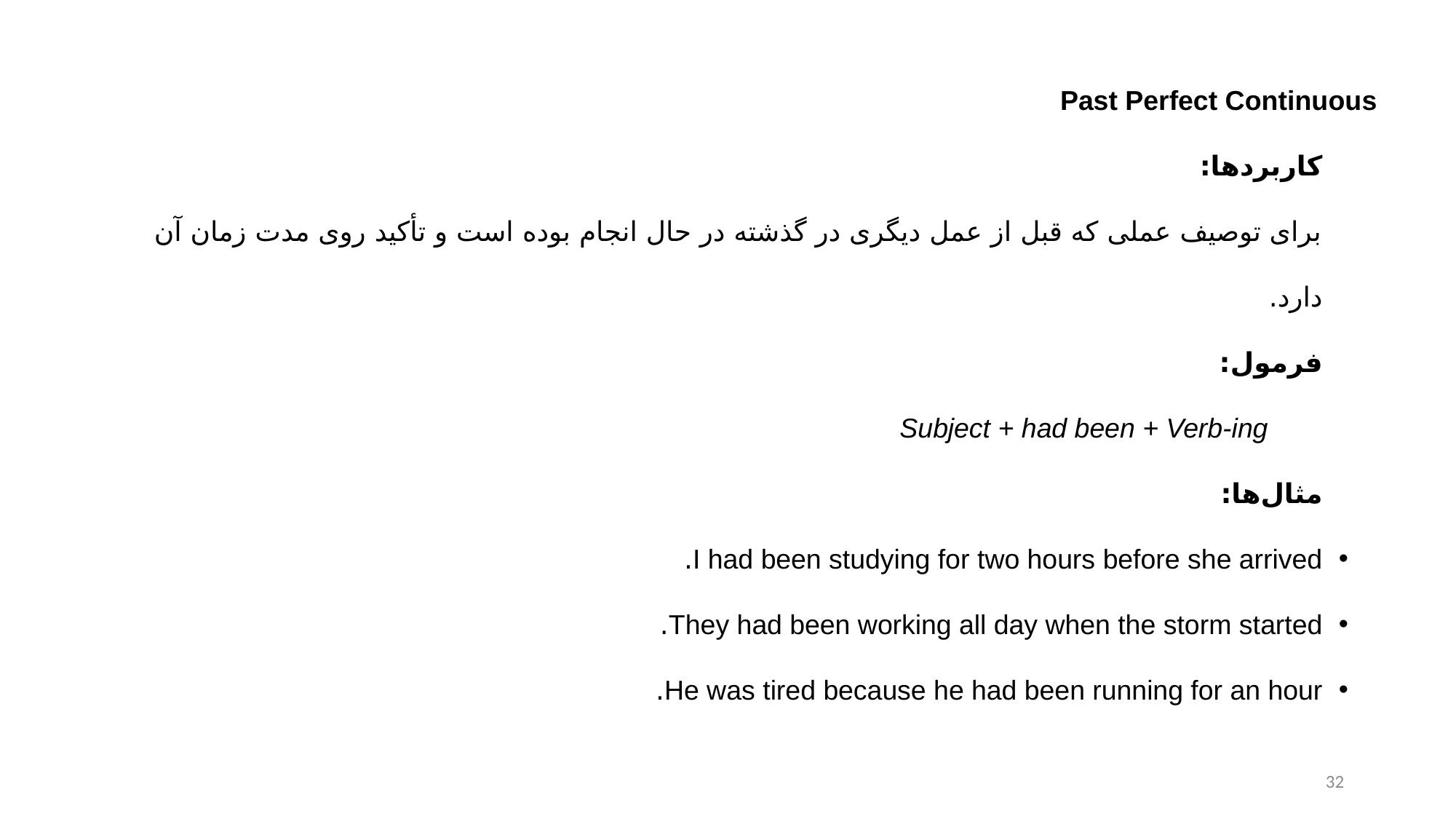

Past Perfect Continuous
کاربردها:
برای توصیف عملی که قبل از عمل دیگری در گذشته در حال انجام بوده است و تأکید روی مدت زمان آن دارد.
فرمول:
Subject + had been + Verb-ing
مثال‌ها:
I had been studying for two hours before she arrived.
They had been working all day when the storm started.
He was tired because he had been running for an hour.
32